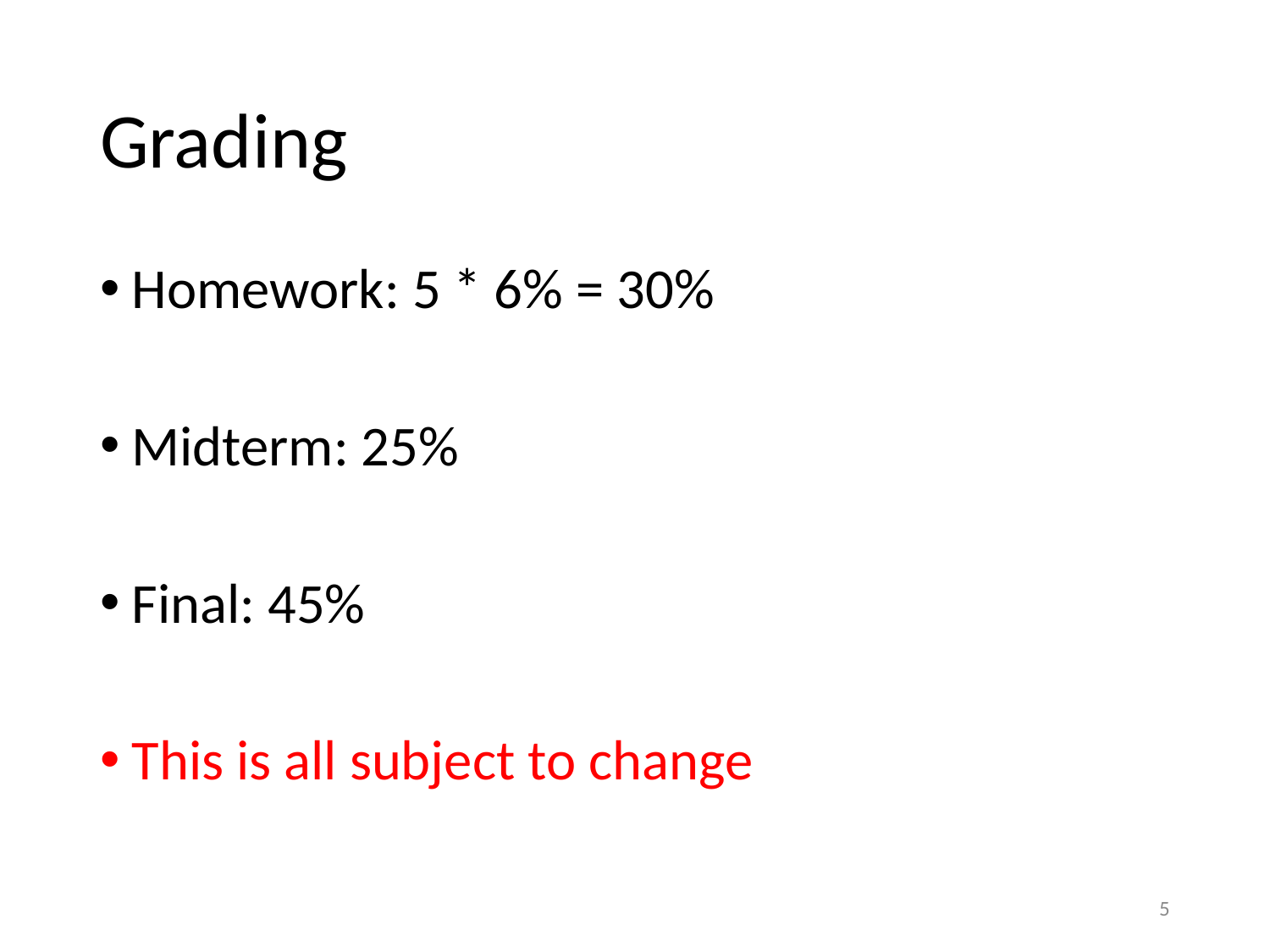

# Grading
Homework: 5 * 6% = 30%

Midterm: 25%

Final: 45%

This is all subject to change
5